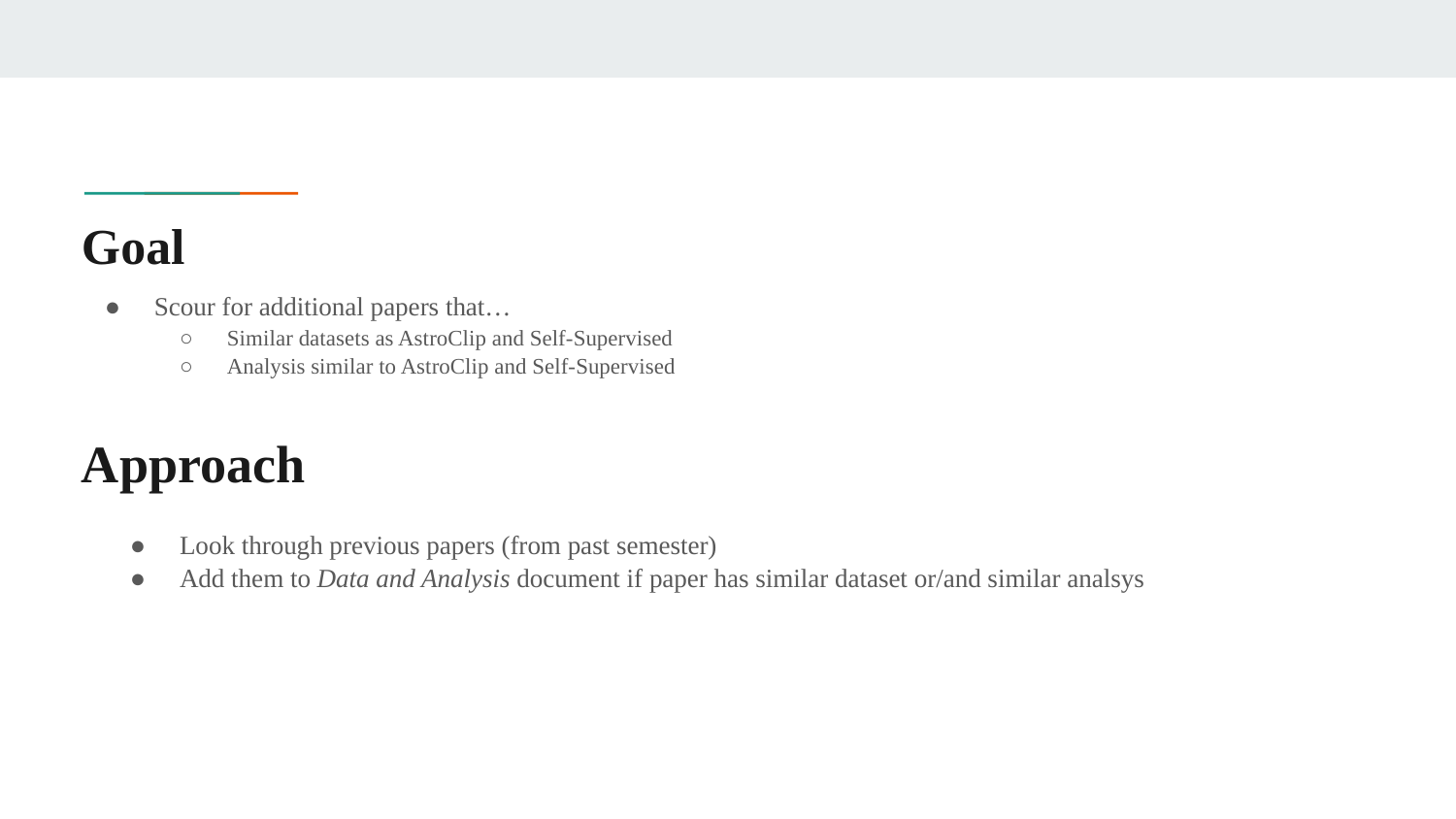

# Goal
Scour for additional papers that…
Similar datasets as AstroClip and Self-Supervised
Analysis similar to AstroClip and Self-Supervised
Approach
Look through previous papers (from past semester)
Add them to Data and Analysis document if paper has similar dataset or/and similar analsys